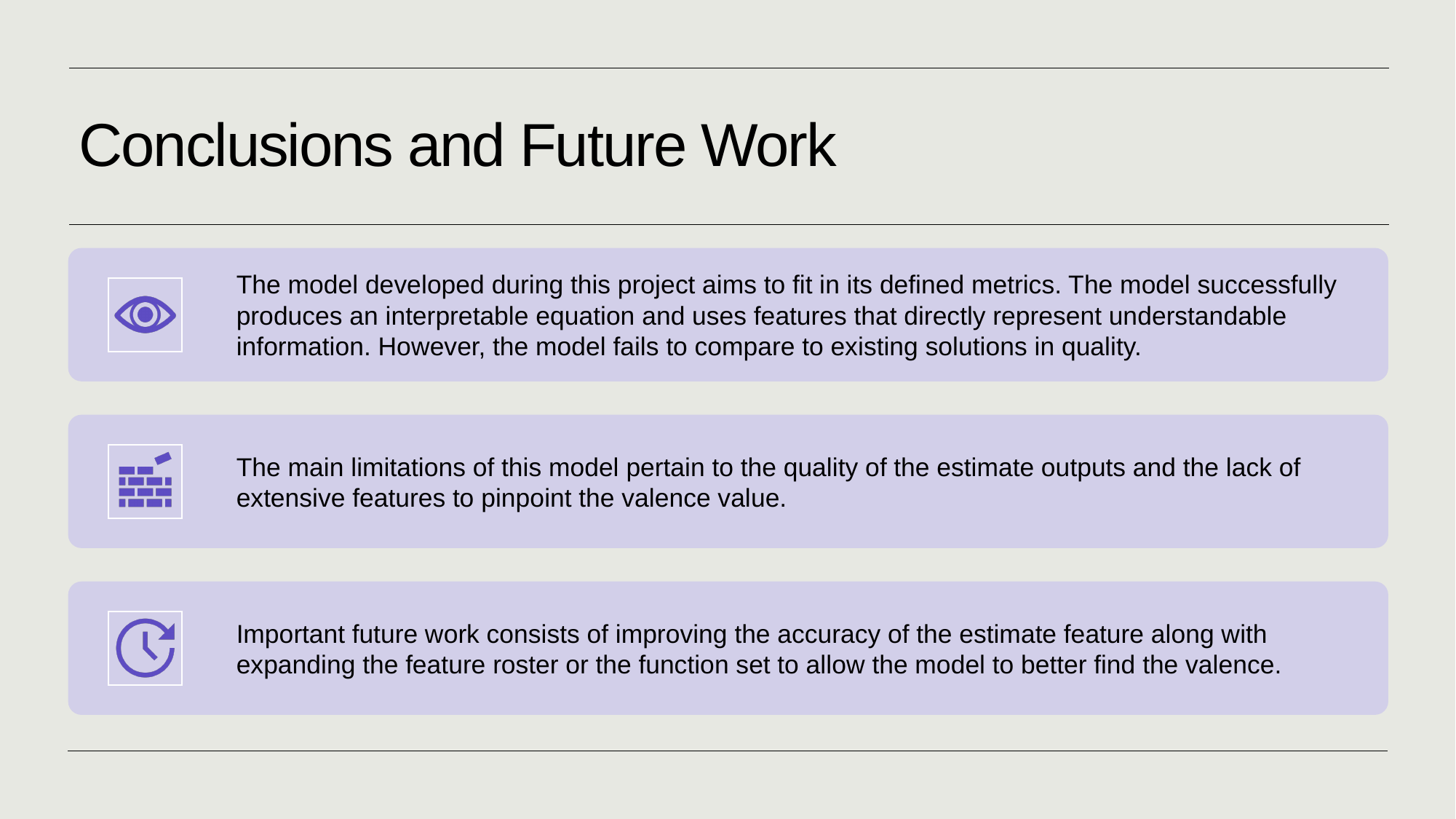

# Conclusions and Future Work
The model developed during this project aims to fit in its defined metrics. The model successfully produces an interpretable equation and uses features that directly represent understandable information. However, the model fails to compare to existing solutions in quality.
The main limitations of this model pertain to the quality of the estimate outputs and the lack of extensive features to pinpoint the valence value.
Important future work consists of improving the accuracy of the estimate feature along with expanding the feature roster or the function set to allow the model to better find the valence.